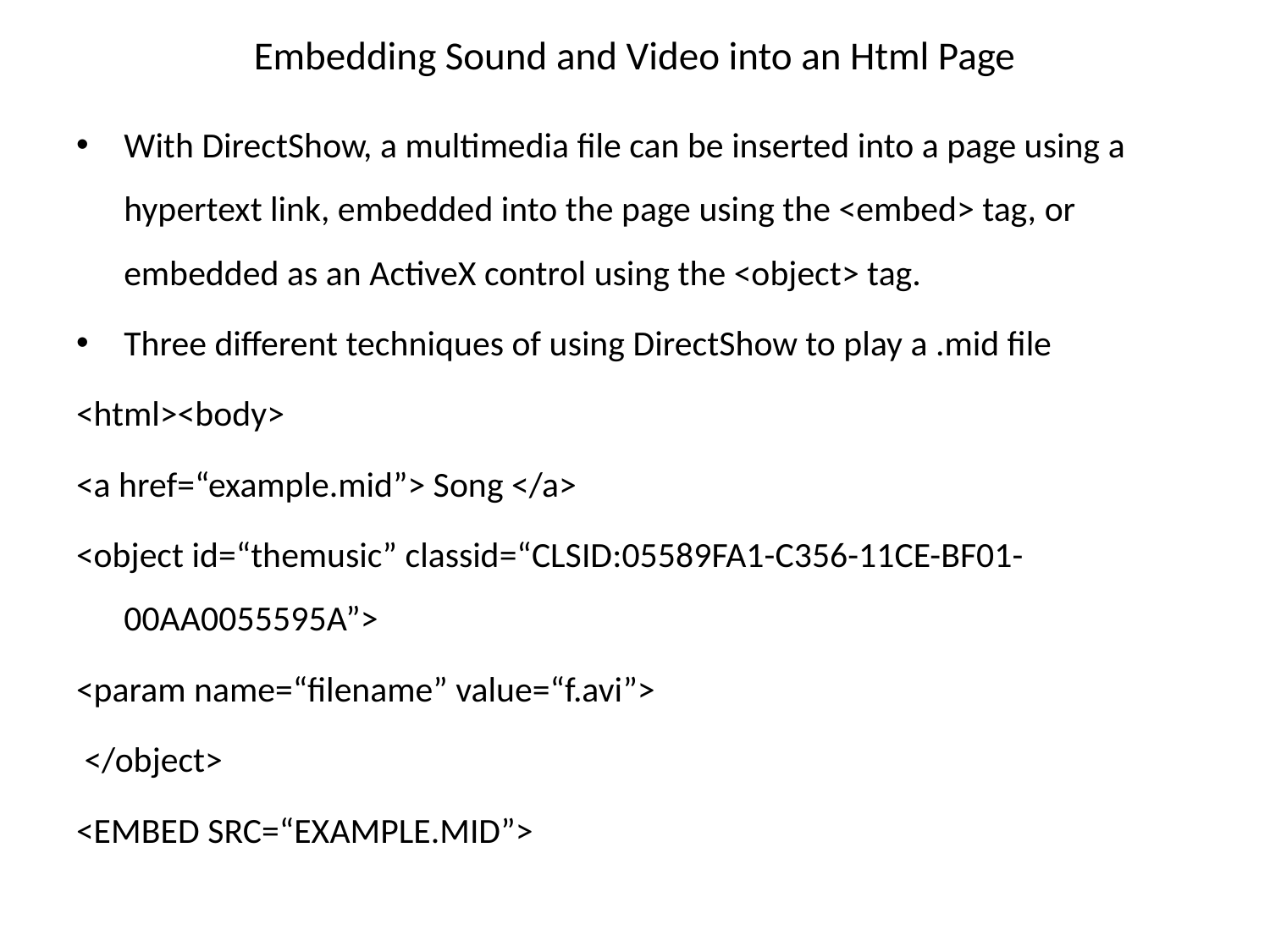

# Embedding Sound and Video into an Html Page
With DirectShow, a multimedia file can be inserted into a page using a hypertext link, embedded into the page using the <embed> tag, or embedded as an ActiveX control using the <object> tag.
Three different techniques of using DirectShow to play a .mid file
<html><body>
<a href=“example.mid”> Song </a>
<object id=“themusic” classid=“CLSID:05589FA1-C356-11CE-BF01-00AA0055595A”>
<param name=“filename” value=“f.avi”>
 </object>
<EMBED SRC=“EXAMPLE.MID”>